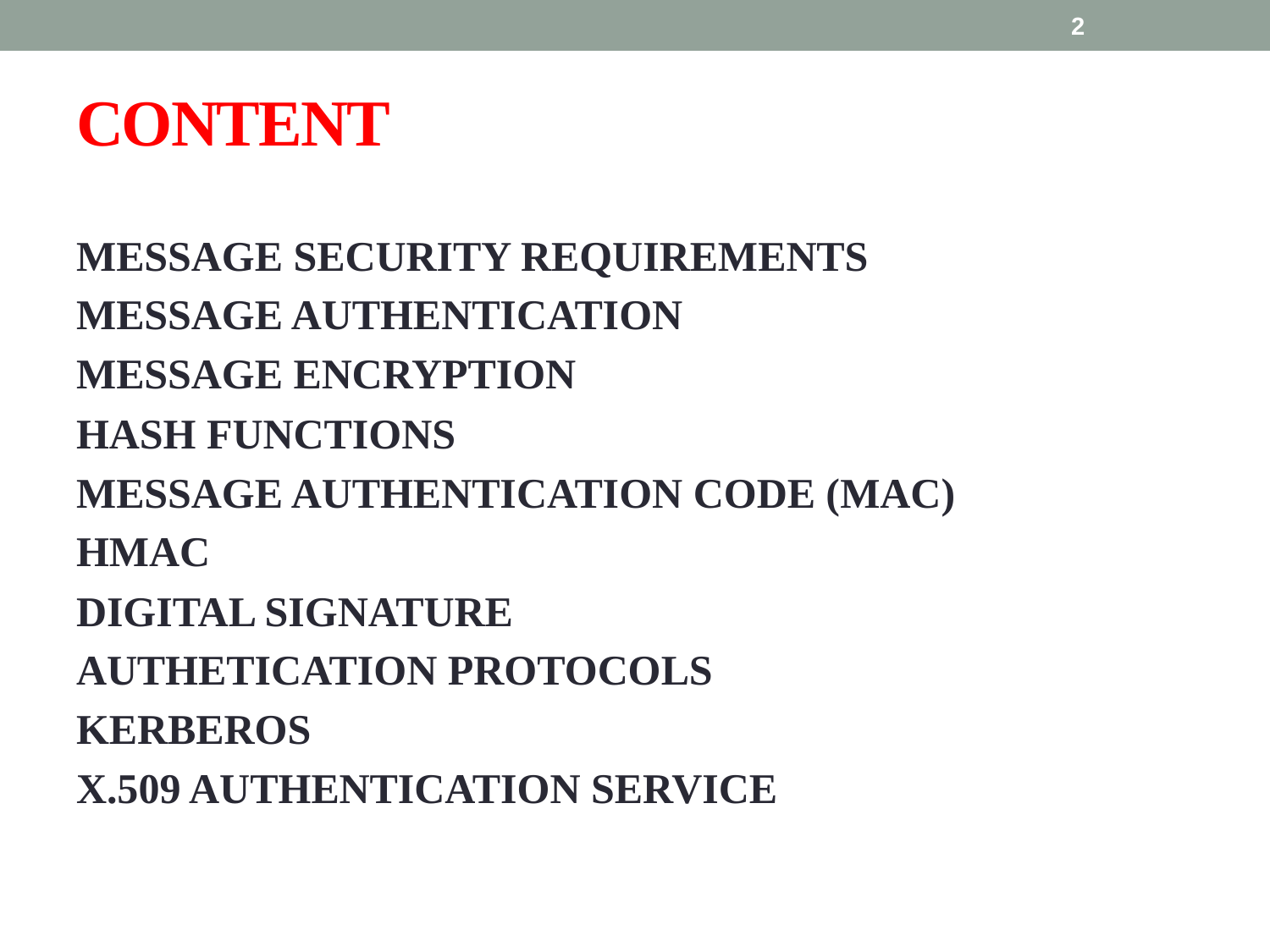

2
# CONTENT
MESSAGE SECURITY REQUIREMENTS
MESSAGE AUTHENTICATION
MESSAGE ENCRYPTION
HASH FUNCTIONS
MESSAGE AUTHENTICATION CODE (MAC)
HMAC
DIGITAL SIGNATURE
AUTHETICATION PROTOCOLS
KERBEROS
X.509 AUTHENTICATION SERVICE